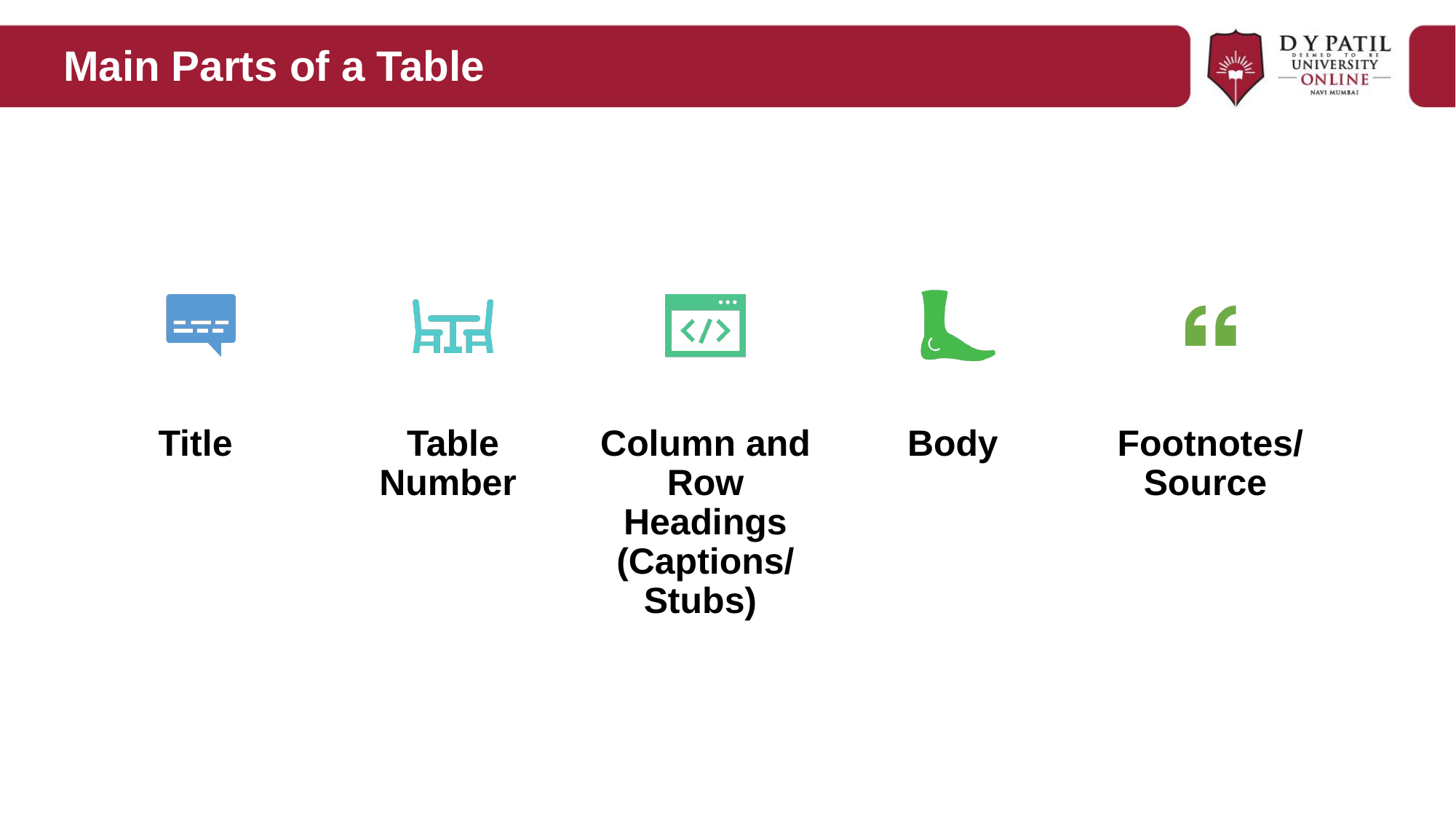

# Main Parts of a Table
Title
Table Number
Column and Row Headings (Captions/ Stubs)
Body
Footnotes/ Source